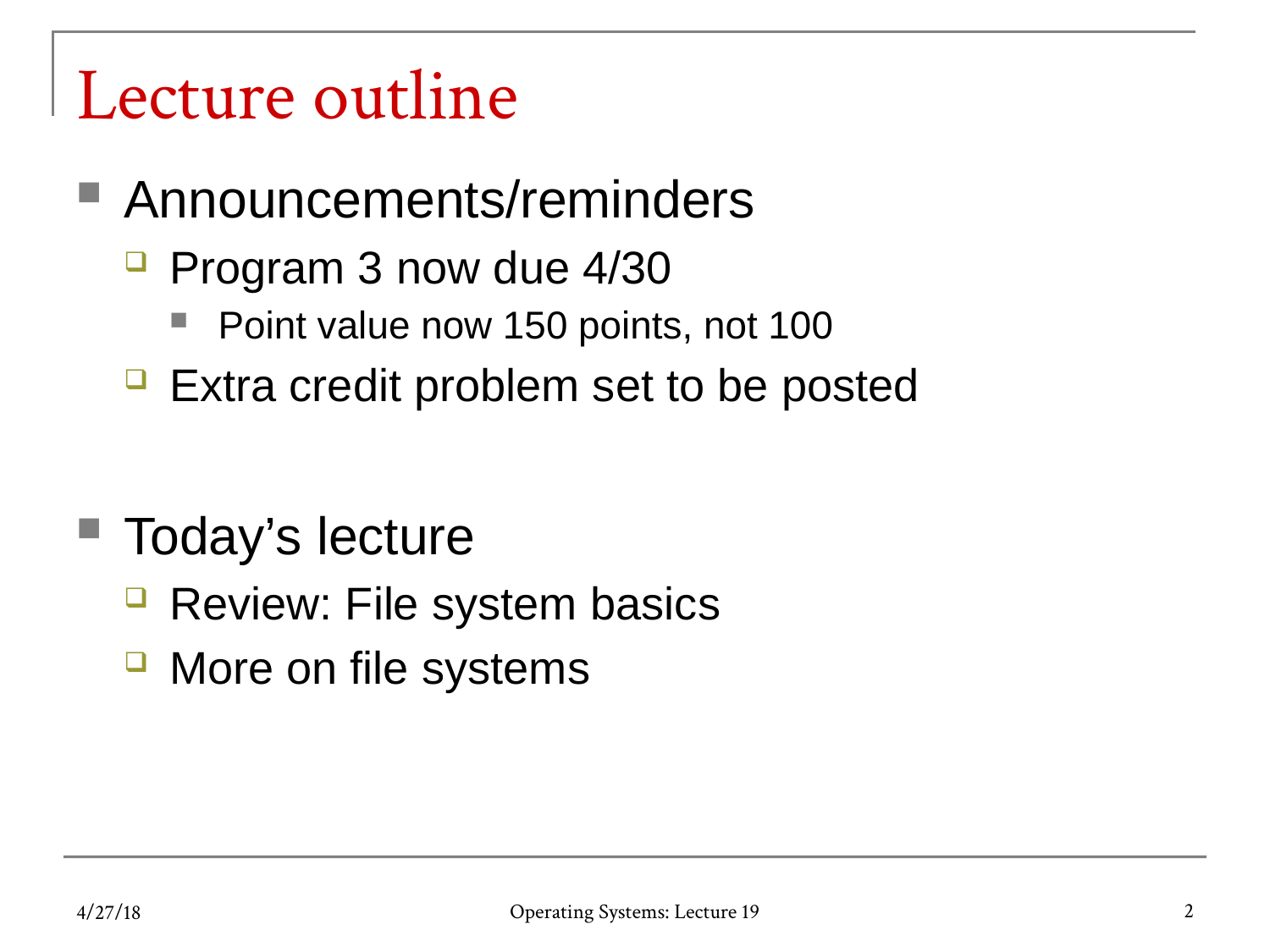

# Lecture outline
Announcements/reminders
Program 3 now due 4/30
Point value now 150 points, not 100
Extra credit problem set to be posted

Today’s lecture
Review: File system basics
More on file systems

4/27/18
2
Operating Systems: Lecture 19